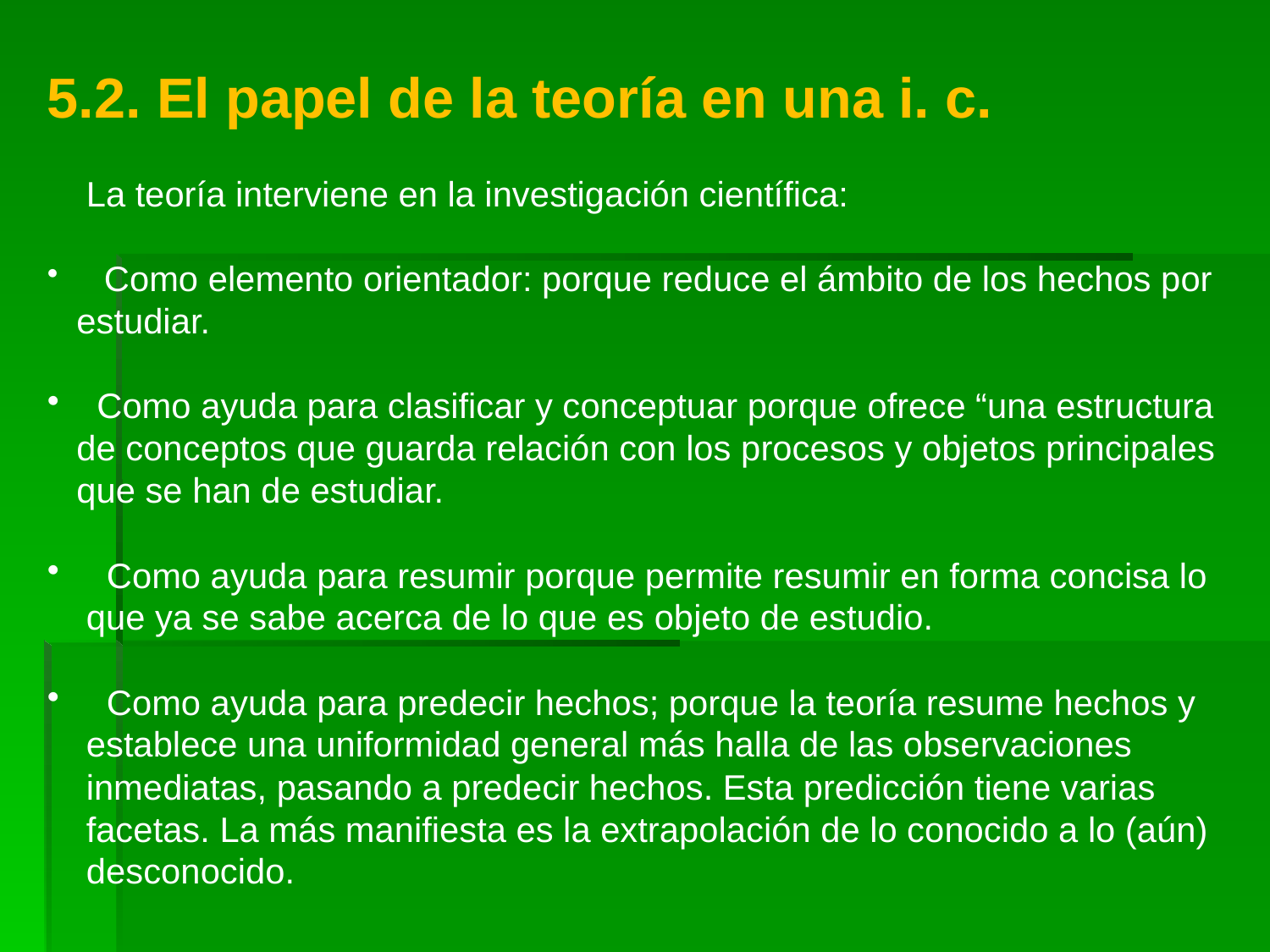

5.2. El papel de la teoría en una i. c.

    La teoría interviene en la investigación científica:

   Como elemento orientador: porque reduce el ámbito de los hechos por
   estudiar.

  Como ayuda para clasificar y conceptuar porque ofrece “una estructura
   de conceptos que guarda relación con los procesos y objetos principales
   que se han de estudiar.

   Como ayuda para resumir porque permite resumir en forma concisa lo
    que ya se sabe acerca de lo que es objeto de estudio.

   Como ayuda para predecir hechos; porque la teoría resume hechos y
    establece una uniformidad general más halla de las observaciones
    inmediatas, pasando a predecir hechos. Esta predicción tiene varias
    facetas. La más manifiesta es la extrapolación de lo conocido a lo (aún)
    desconocido.